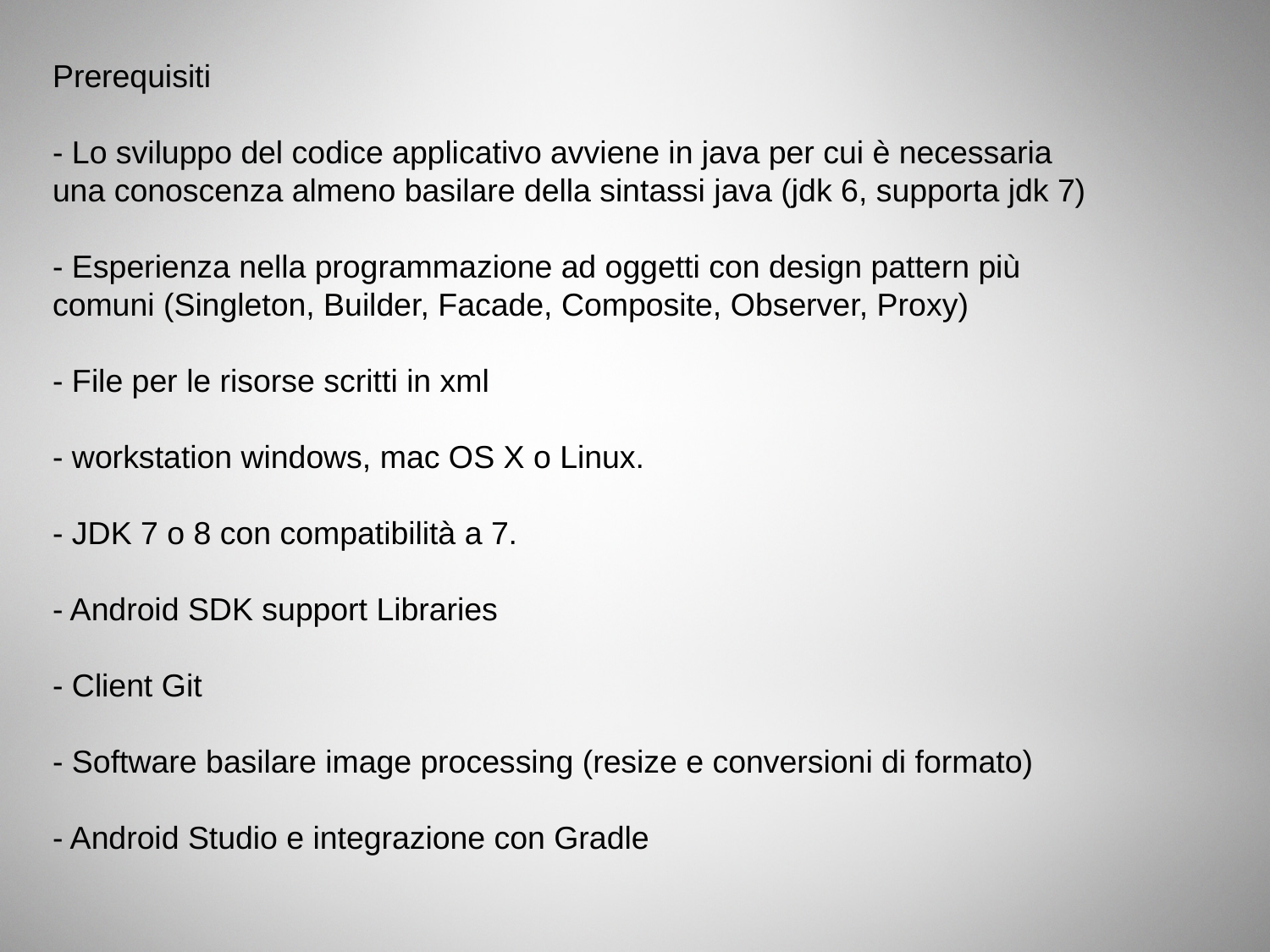

Prerequisiti

- Lo sviluppo del codice applicativo avviene in java per cui è necessaria una conoscenza almeno basilare della sintassi java (jdk 6, supporta jdk 7)

- Esperienza nella programmazione ad oggetti con design pattern più comuni (Singleton, Builder, Facade, Composite, Observer, Proxy)

- File per le risorse scritti in xml

- workstation windows, mac OS X o Linux.

- JDK 7 o 8 con compatibilità a 7.

- Android SDK support Libraries

- Client Git

- Software basilare image processing (resize e conversioni di formato)

- Android Studio e integrazione con Gradle